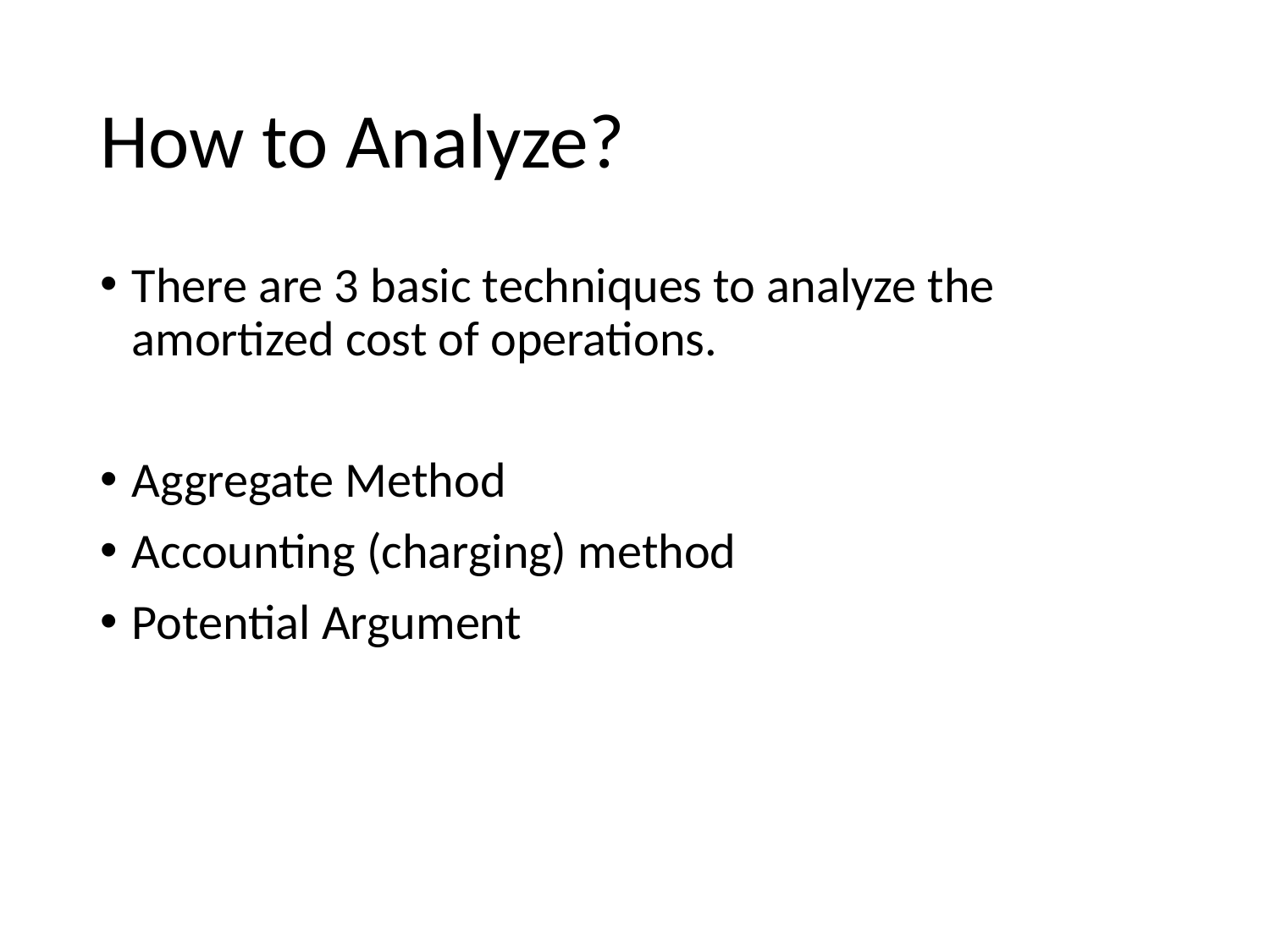

# How to Analyze?
There are 3 basic techniques to analyze the amortized cost of operations.

Aggregate Method
Accounting (charging) method
Potential Argument